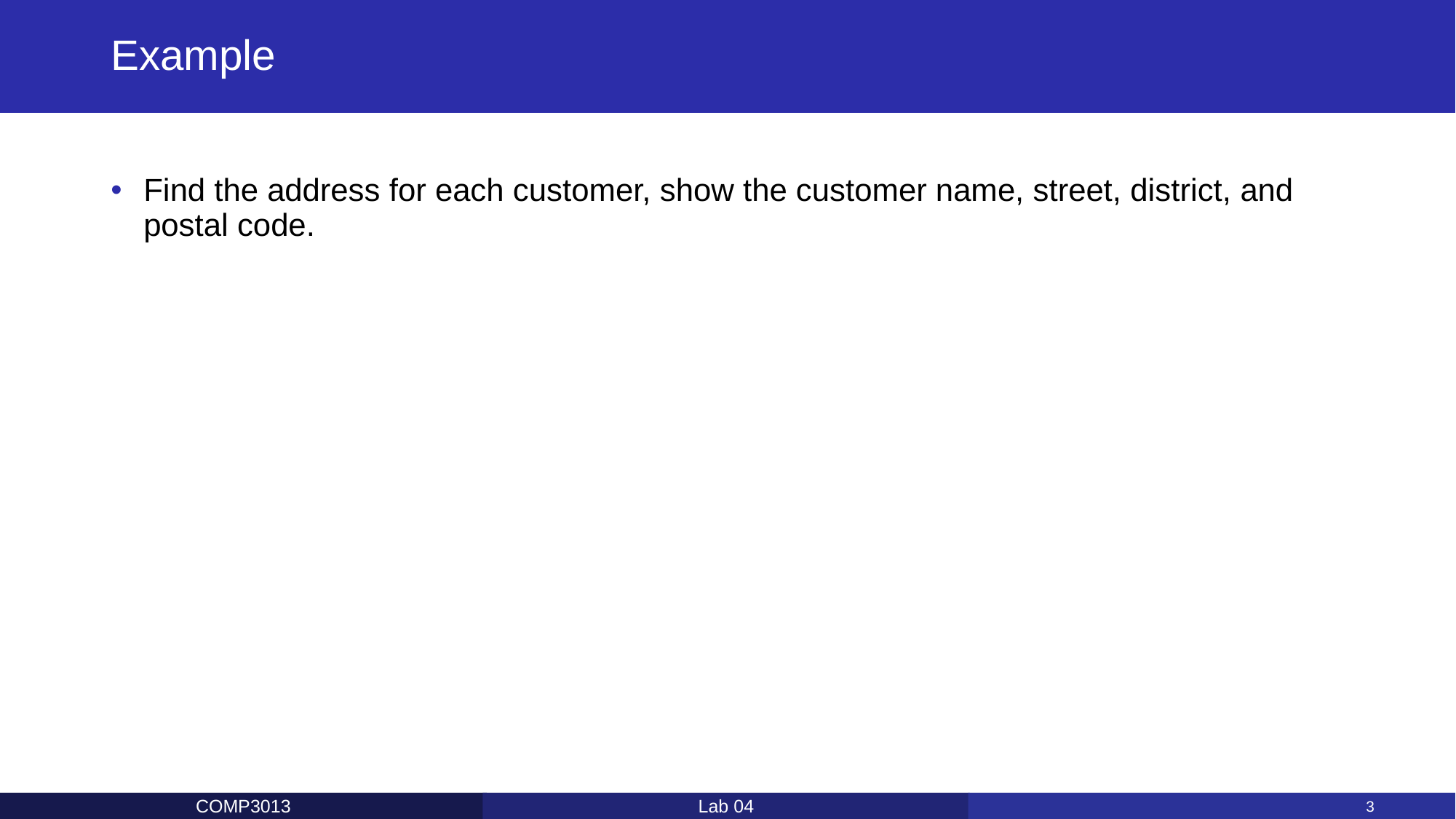

# Example
Find the address for each customer, show the customer name, street, district, and postal code.